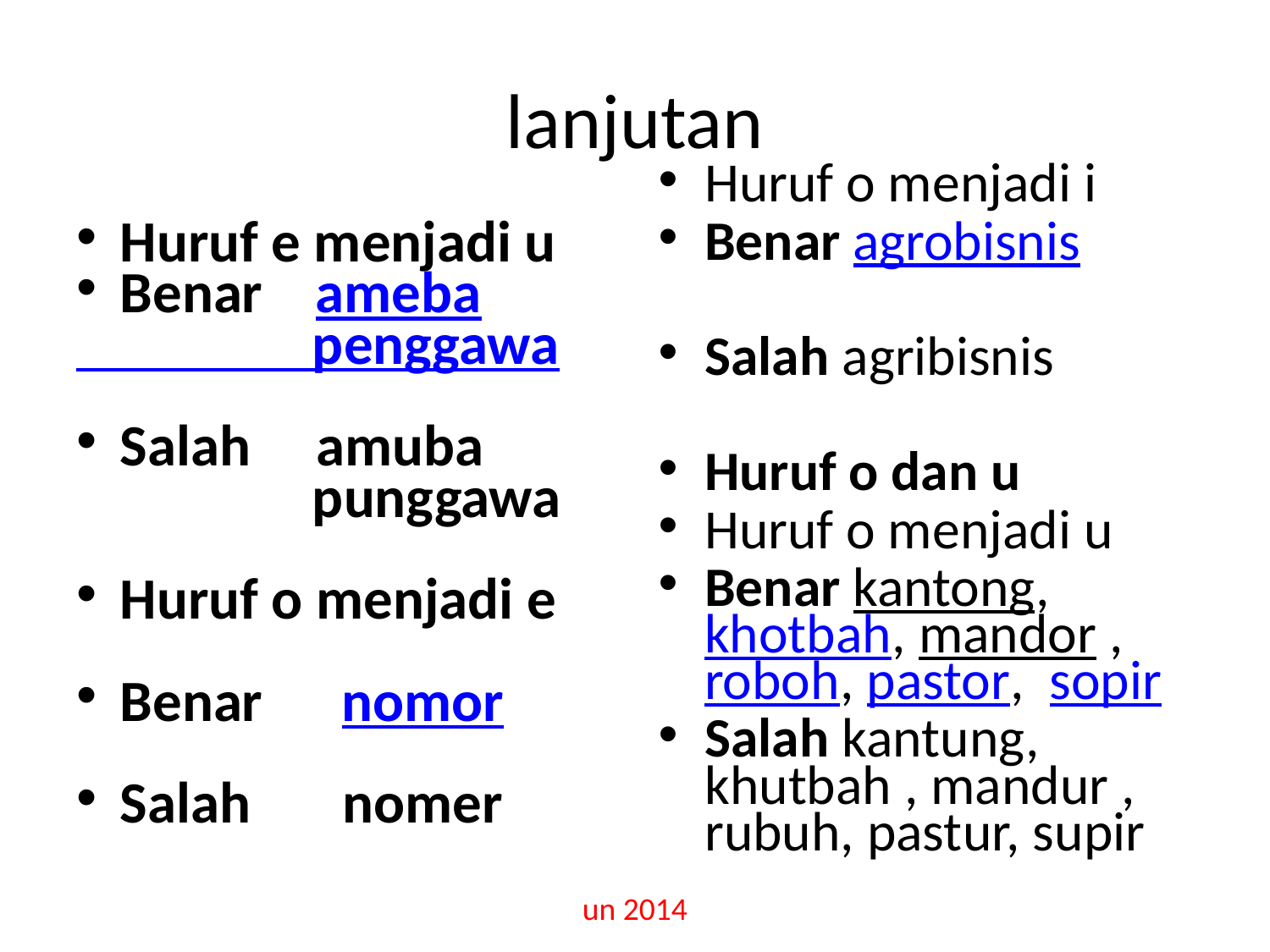

# lanjutan
Huruf o menjadi i
Benar agrobisnis

Salah agribisnis

Huruf o dan u
Huruf o menjadi u
Benar kantong, khotbah, mandor , roboh, pastor,  sopir
Salah kantung, khutbah , mandur , rubuh, pastur, supir

Huruf e menjadi u
Benar    ameba
                  penggawa

Salah     amuba
                  punggawa

Huruf o menjadi e

Benar      nomor

Salah       nomer

un 2014